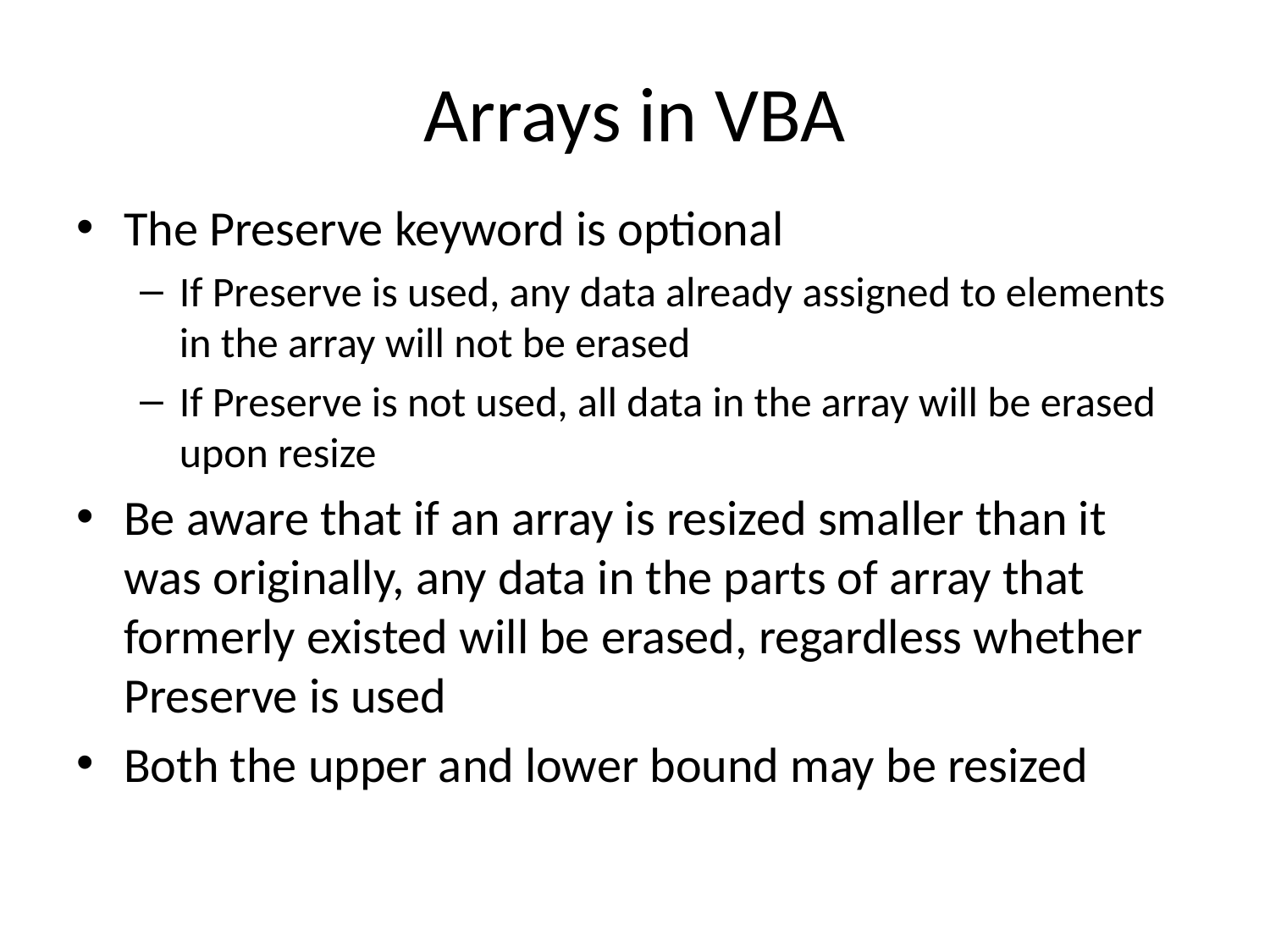

# Arrays in VBA
The Preserve keyword is optional
If Preserve is used, any data already assigned to elements in the array will not be erased
If Preserve is not used, all data in the array will be erased upon resize
Be aware that if an array is resized smaller than it was originally, any data in the parts of array that formerly existed will be erased, regardless whether Preserve is used
Both the upper and lower bound may be resized